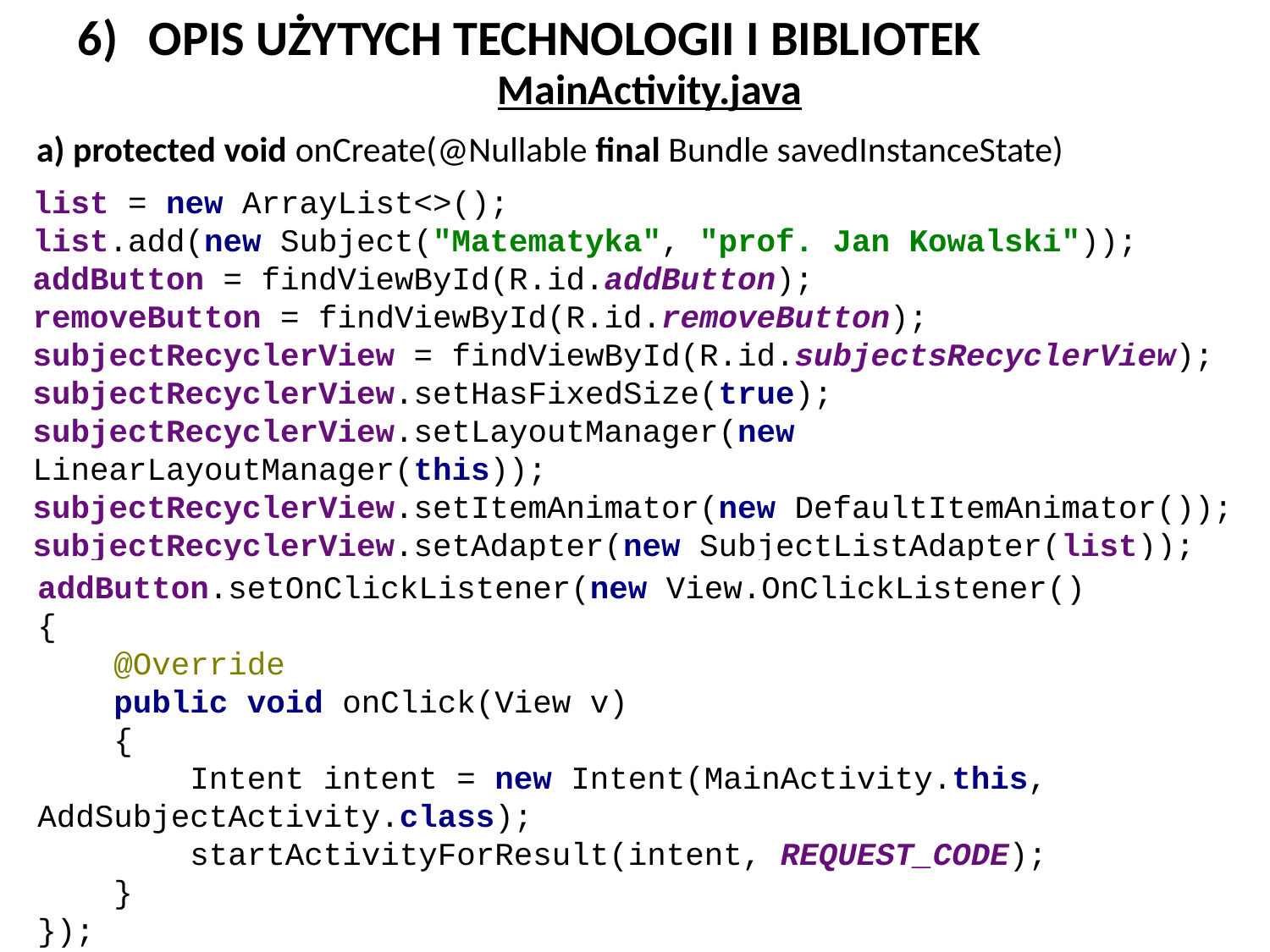

OPIS UŻYTYCH TECHNOLOGII I BIBLIOTEK

MainActivity.java
a) protected void onCreate(@Nullable final Bundle savedInstanceState)
list = new ArrayList<>();
list.add(new Subject("Matematyka", "prof. Jan Kowalski"));
addButton = findViewById(R.id.addButton);
removeButton = findViewById(R.id.removeButton);
subjectRecyclerView = findViewById(R.id.subjectsRecyclerView);
subjectRecyclerView.setHasFixedSize(true);
subjectRecyclerView.setLayoutManager(new LinearLayoutManager(this));
subjectRecyclerView.setItemAnimator(new DefaultItemAnimator());
subjectRecyclerView.setAdapter(new SubjectListAdapter(list));

addButton.setOnClickListener(new View.OnClickListener()
{
    @Override
    public void onClick(View v)
    {
        Intent intent = new Intent(MainActivity.this, AddSubjectActivity.class);
        startActivityForResult(intent, REQUEST_CODE);
    }
});